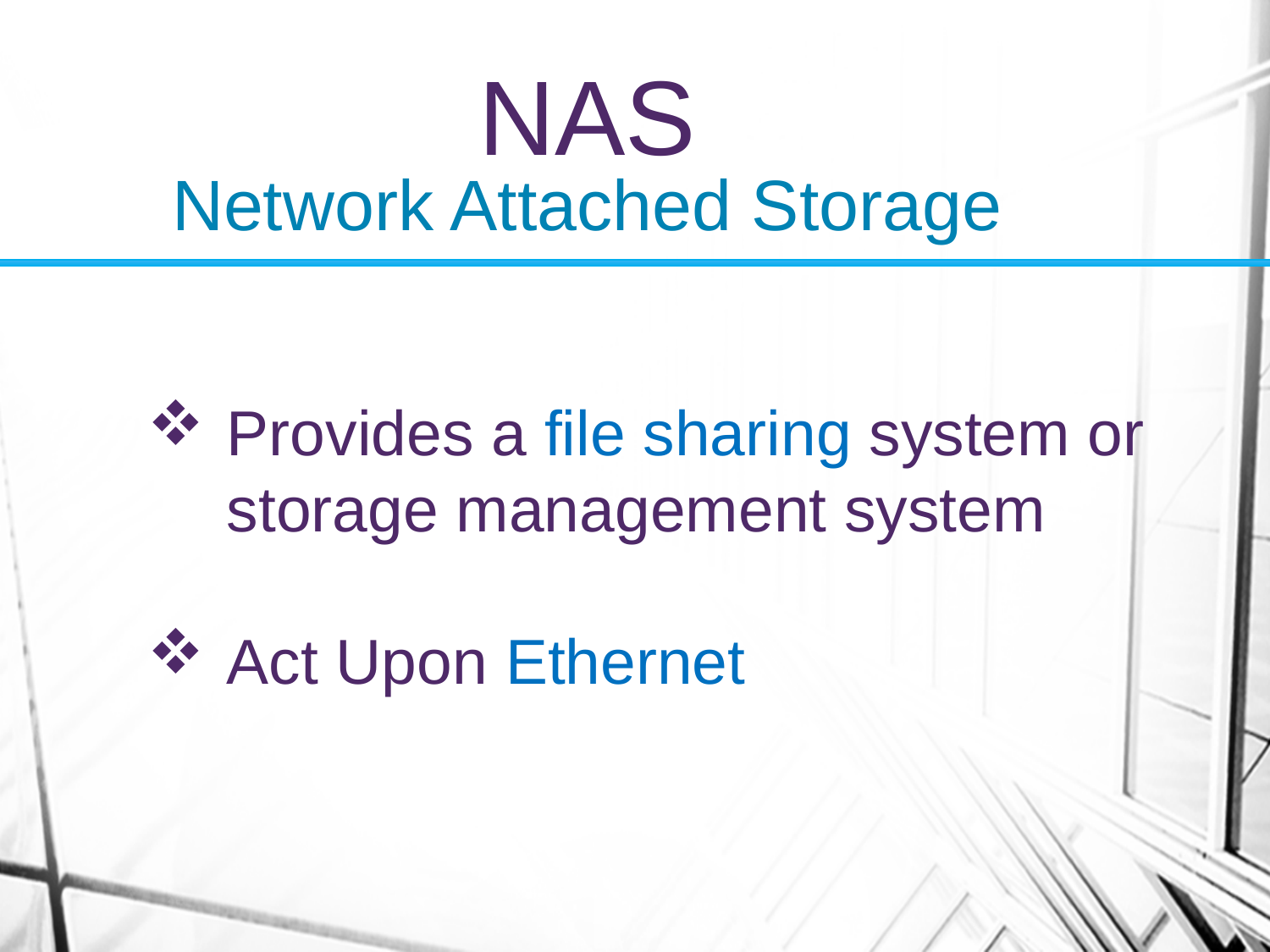

# NAS Network Attached Storage

Provides a file sharing system or storage management system

Act Upon Ethernet